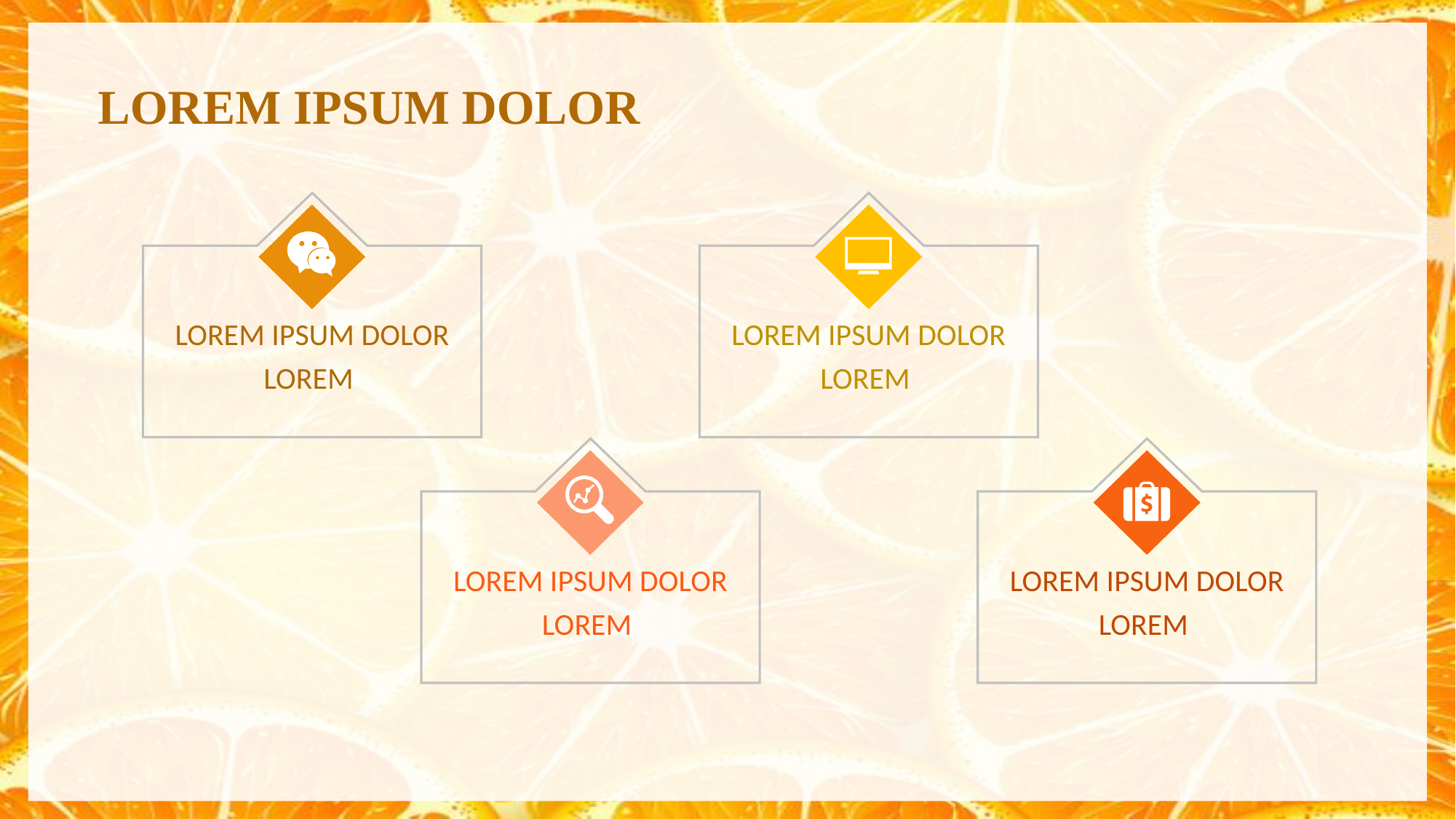

LOREM IPSUM DOLOR
LOREM IPSUM DOLOR LOREM

LOREM IPSUM DOLOR LOREM

LOREM IPSUM DOLOR LOREM

LOREM IPSUM DOLOR LOREM